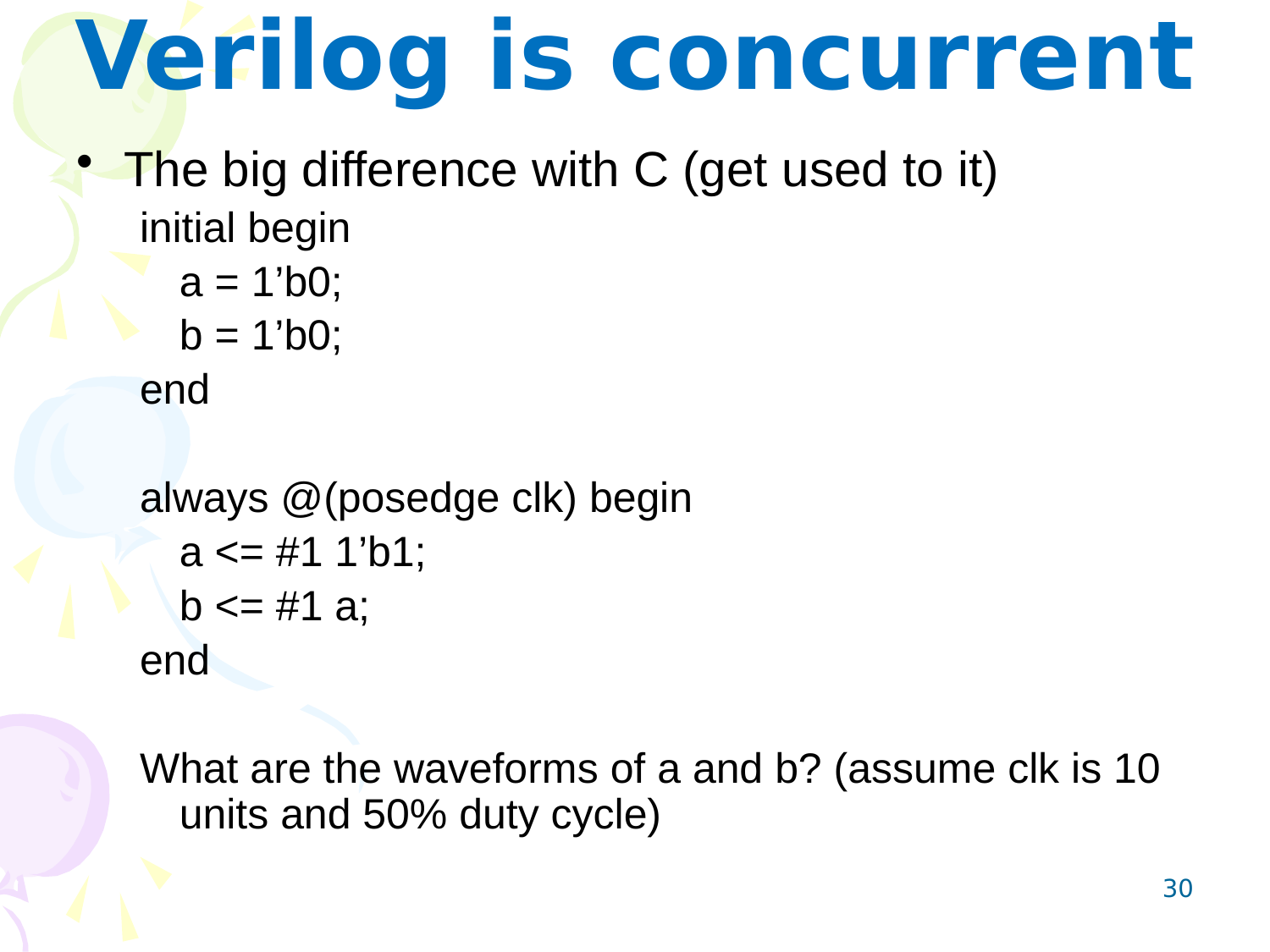

# Verilog is concurrent
The big difference with C (get used to it)
initial begin
	a = 1’b0;
	b = 1’b0;
end

always @(posedge clk) begin
	a <= #1 1’b1;
	b <= #1 a;
end

What are the waveforms of a and b? (assume clk is 10 units and 50% duty cycle)
30